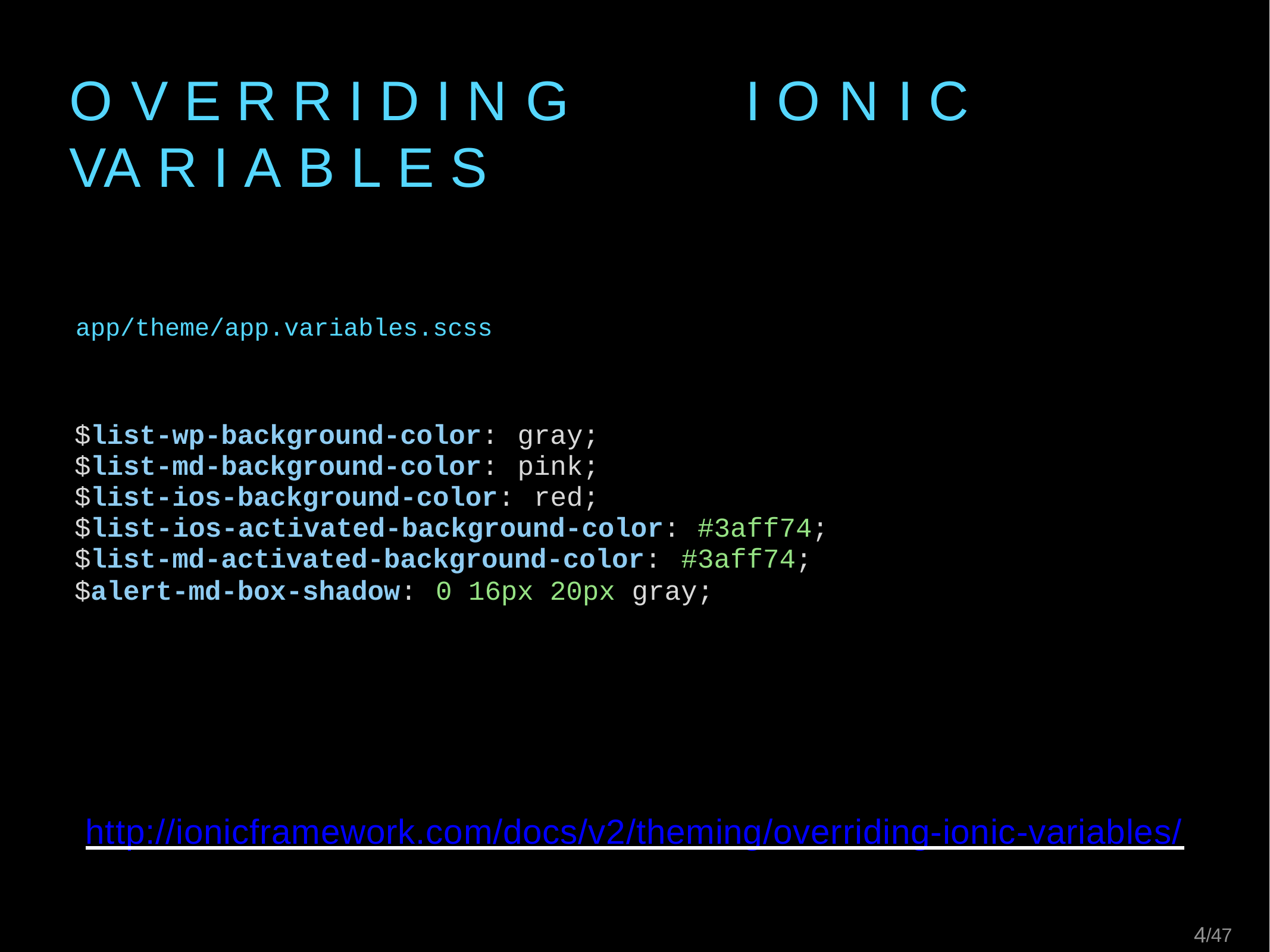

# O V E R R I D I N G	I O N I C	VA R I A B L E S
app/theme/app.variables.scss
$list-wp-background-color:	gray;
$list-md-background-color:	pink;
$list-ios-background-color:	red;
$list-ios-activated-background-color:	#3aff74;
$list-md-activated-background-color:	#3aff74;
$alert-md-box-shadow:	0 16px 20px gray;
http://ionicframework.com/docs/v2/theming/overriding-ionic-variables/
4/47